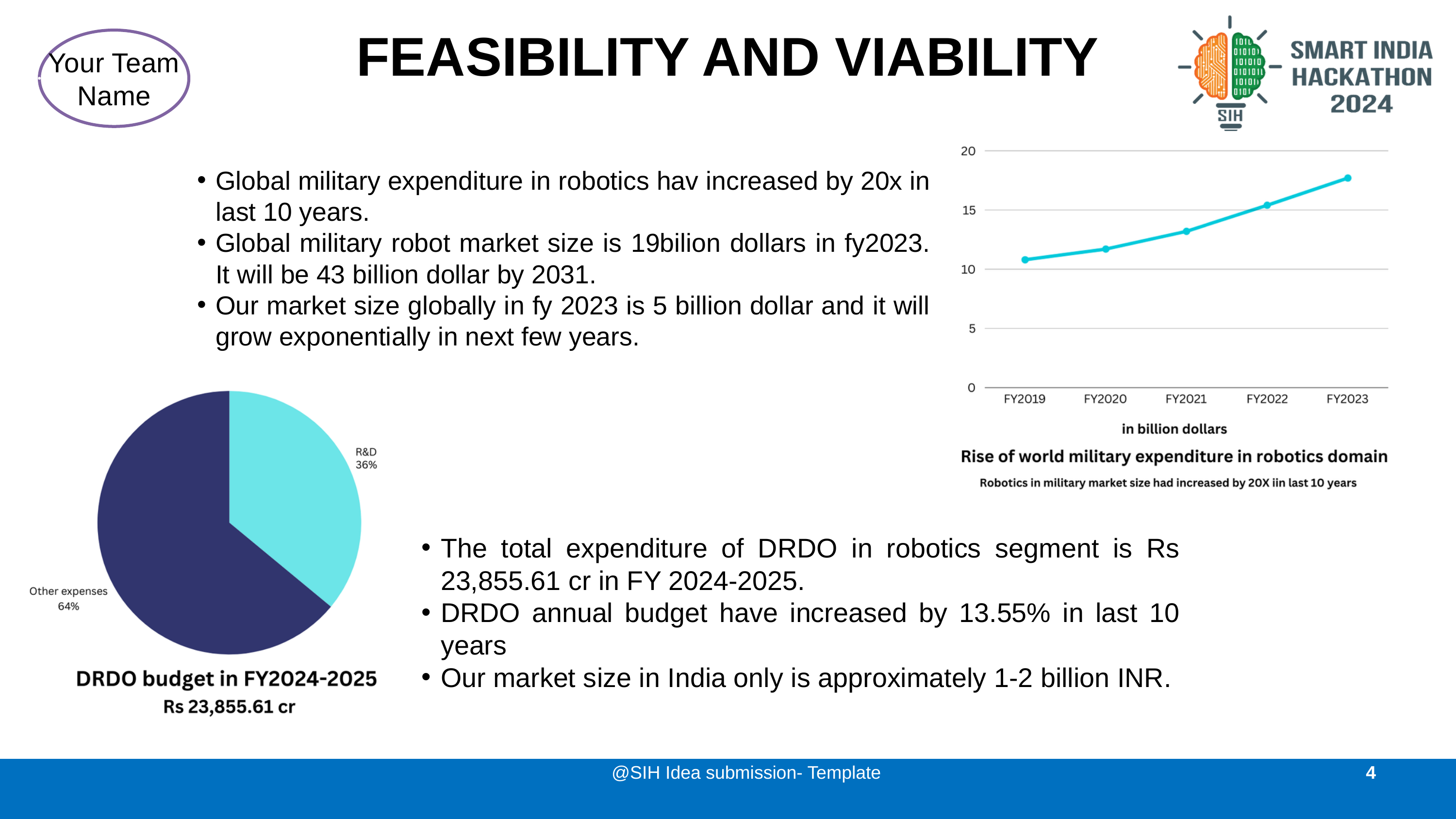

FEASIBILITY AND VIABILITY

Your Team Name

Global military expenditure in robotics hav increased by 20x in last 10 years.
Global military robot market size is 19bilion dollars in fy2023. It will be 43 billion dollar by 2031.
Our market size globally in fy 2023 is 5 billion dollar and it will grow exponentially in next few years.

The total expenditure of DRDO in robotics segment is Rs 23,855.61 cr in FY 2024-2025.
DRDO annual budget have increased by 13.55% in last 10 years
Our market size in India only is approximately 1-2 billion INR.

@SIH Idea submission- Template
4